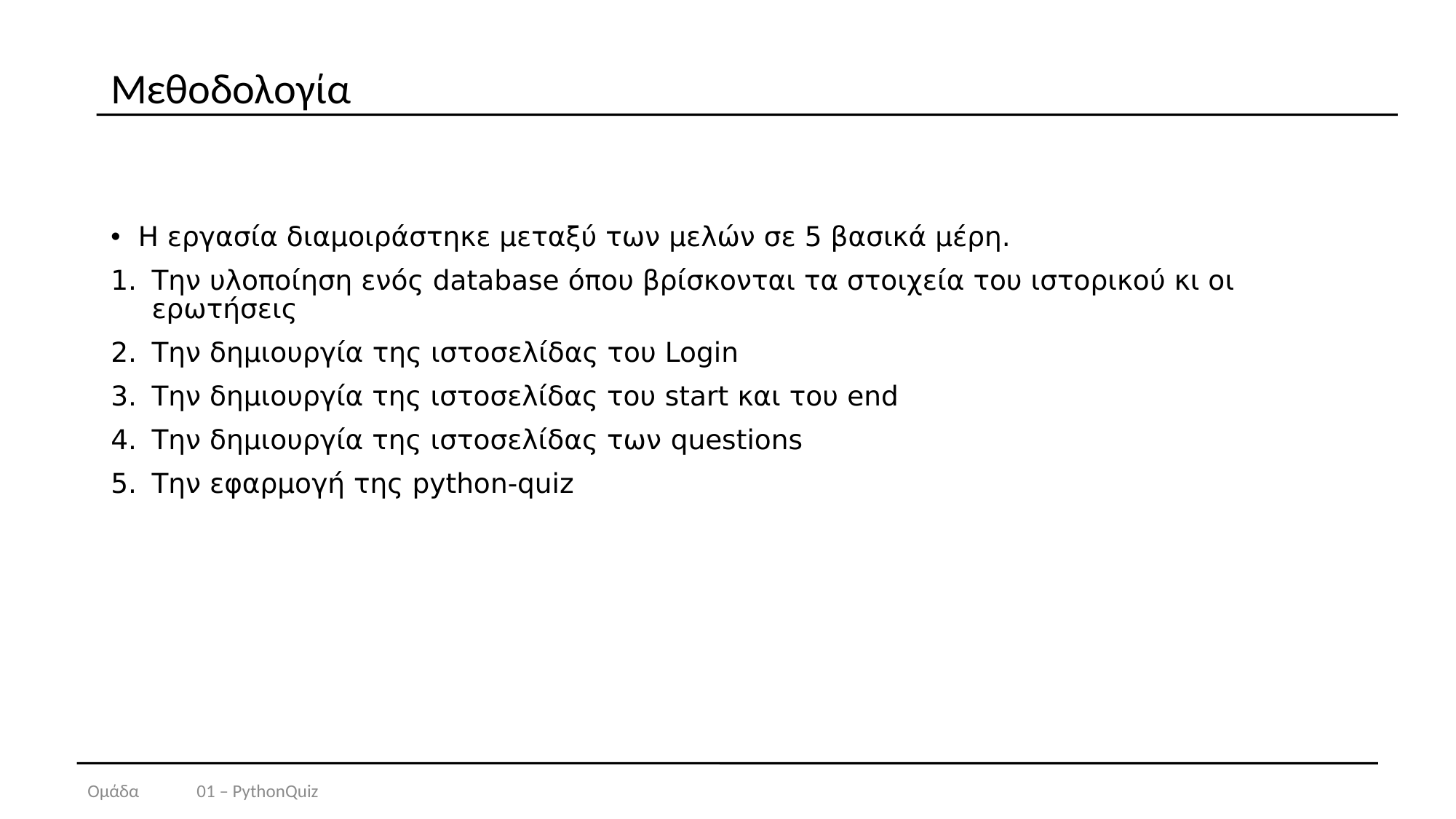

# Μεθοδολογία

Η εργασία διαμοιράστηκε μεταξύ των μελών σε 5 βασικά μέρη.
Την υλοποίηση ενός database όπου βρίσκονται τα στοιχεία του ιστορικού κι οι ερωτήσεις
Την δημιουργία της ιστοσελίδας του Login
Την δημιουργία της ιστοσελίδας του start και του end
Την δημιουργία της ιστοσελίδας των questions
Την εφαρμογή της python-quiz

Ομάδα 	01 – PythonQuiz